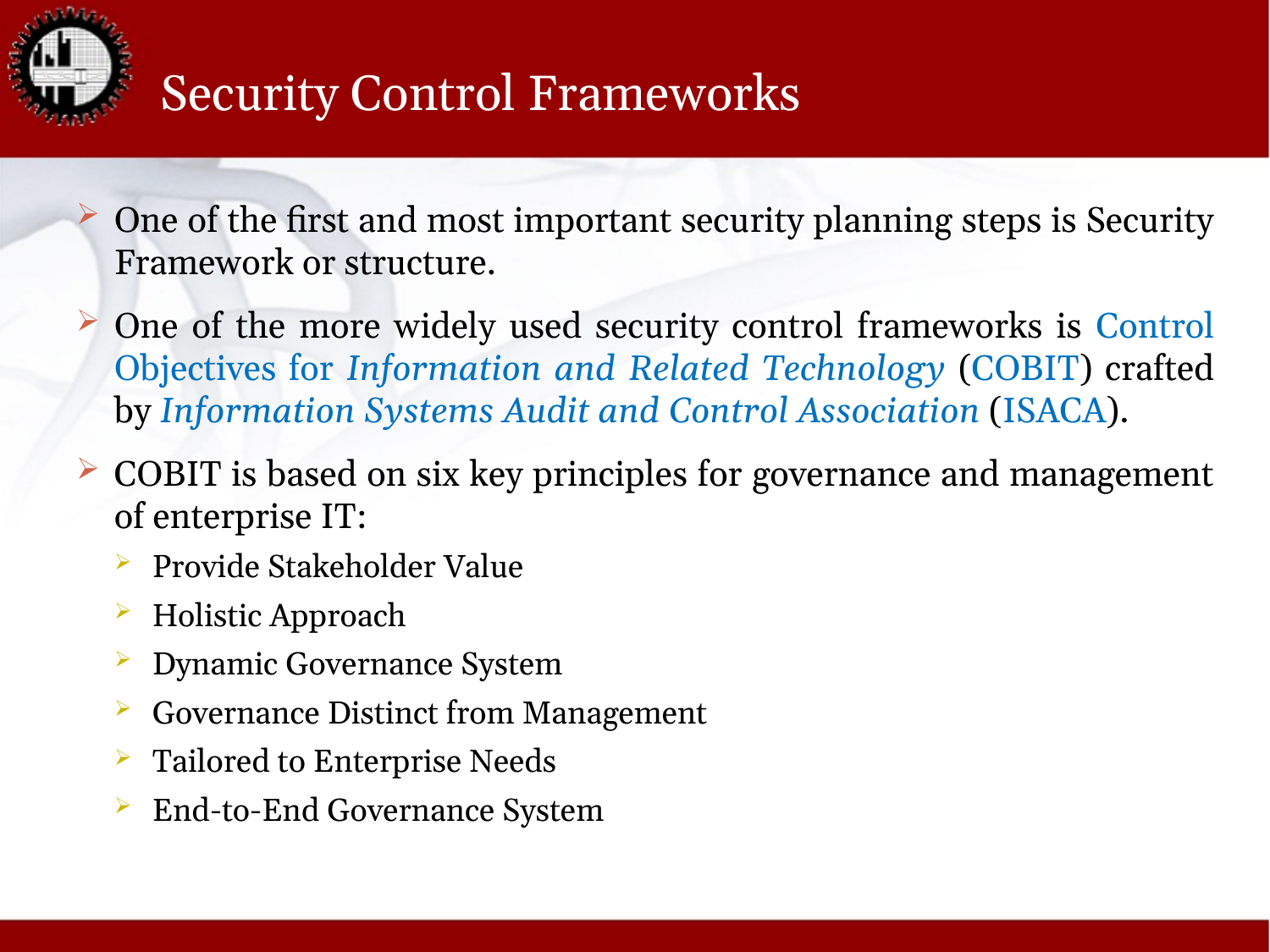

# Security Control Frameworks
One of the first and most important security planning steps is Security Framework or structure.
One of the more widely used security control frameworks is Control Objectives for Information and Related Technology (COBIT) crafted by Information Systems Audit and Control Association (ISACA).
COBIT is based on six key principles for governance and management of enterprise IT:
Provide Stakeholder Value
Holistic Approach
Dynamic Governance System
Governance Distinct from Management
Tailored to Enterprise Needs
End-to-End Governance System